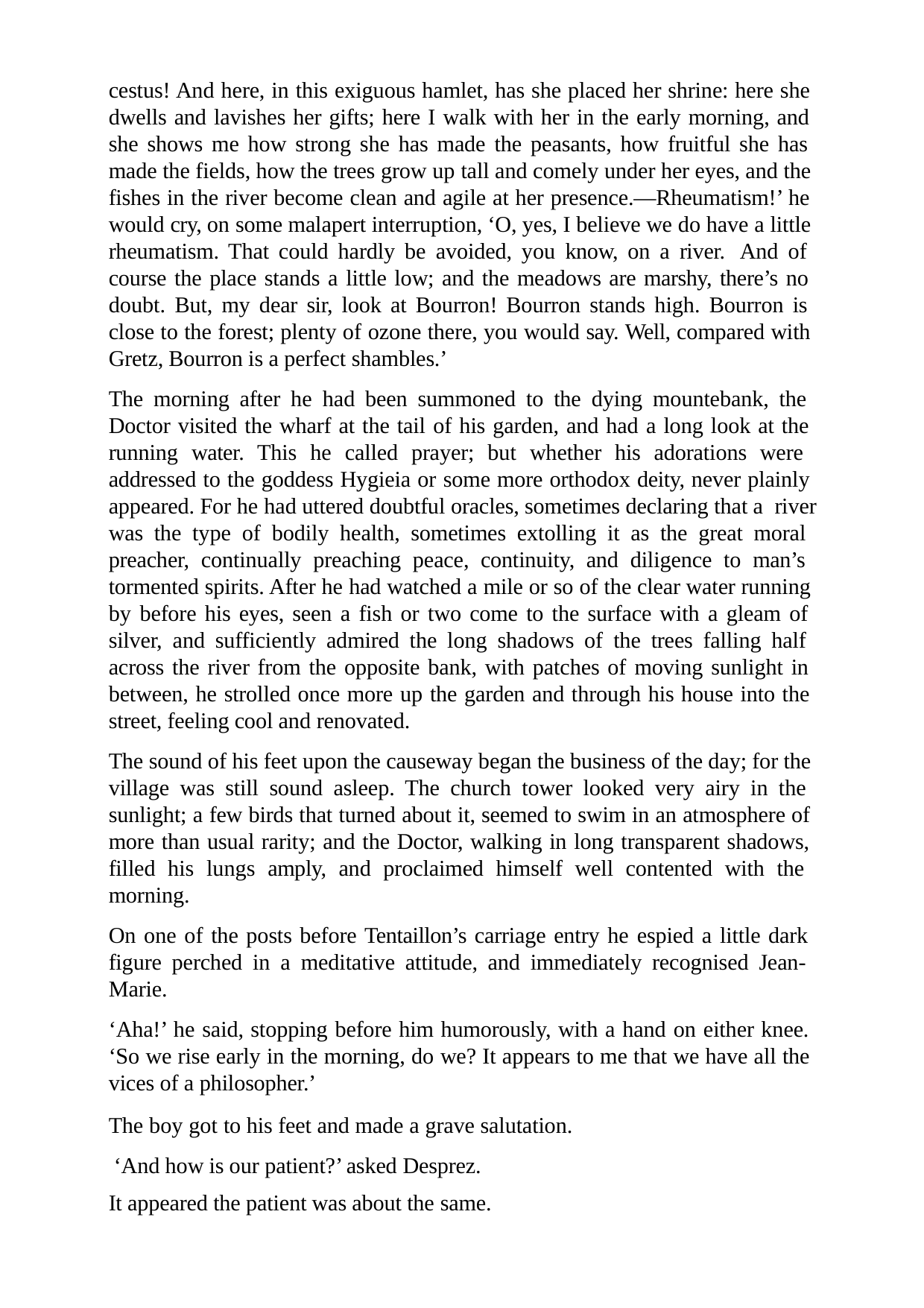

cestus! And here, in this exiguous hamlet, has she placed her shrine: here she  dwells and lavishes her gifts; here I walk with her in the early morning, and  she shows me how strong she has made the peasants, how fruitful she has  made the fields, how the trees grow up tall and comely under her eyes, and the  fishes in the river become clean and agile at her presence.—Rheumatism!’ he  would cry, on some malapert interruption, ‘O, yes, I believe we do have a little  rheumatism. That could hardly be avoided, you know, on a river. And of  course the place stands a little low; and the meadows are marshy, there’s no  doubt. But, my dear sir, look at Bourron! Bourron stands high. Bourron is  close to the forest; plenty of ozone there, you would say. Well, compared with  Gretz, Bourron is a perfect shambles.’
The morning after he had been summoned to the dying mountebank, the  Doctor visited the wharf at the tail of his garden, and had a long look at the  running water. This he called prayer; but whether his adorations were  addressed to the goddess Hygieia or some more orthodox deity, never plainly  appeared. For he had uttered doubtful oracles, sometimes declaring that a  river was the type of bodily health, sometimes extolling it as the great moral  preacher, continually preaching peace, continuity, and diligence to man’s  tormented spirits. After he had watched a mile or so of the clear water running  by before his eyes, seen a fish or two come to the surface with a gleam of  silver, and sufficiently admired the long shadows of the trees falling half  across the river from the opposite bank, with patches of moving sunlight in  between, he strolled once more up the garden and through his house into the  street, feeling cool and renovated.
The sound of his feet upon the causeway began the business of the day; for the  village was still sound asleep. The church tower looked very airy in the  sunlight; a few birds that turned about it, seemed to swim in an atmosphere of  more than usual rarity; and the Doctor, walking in long transparent shadows,  filled his lungs amply, and proclaimed himself well contented with the  morning.
On one of the posts before Tentaillon’s carriage entry he espied a little dark  figure perched in a meditative attitude, and immediately recognised Jean-  Marie.
‘Aha!’ he said, stopping before him humorously, with a hand on either knee.  ‘So we rise early in the morning, do we? It appears to me that we have all the  vices of a philosopher.’
The boy got to his feet and made a grave salutation.  ‘And how is our patient?’ asked Desprez.
It appeared the patient was about the same.